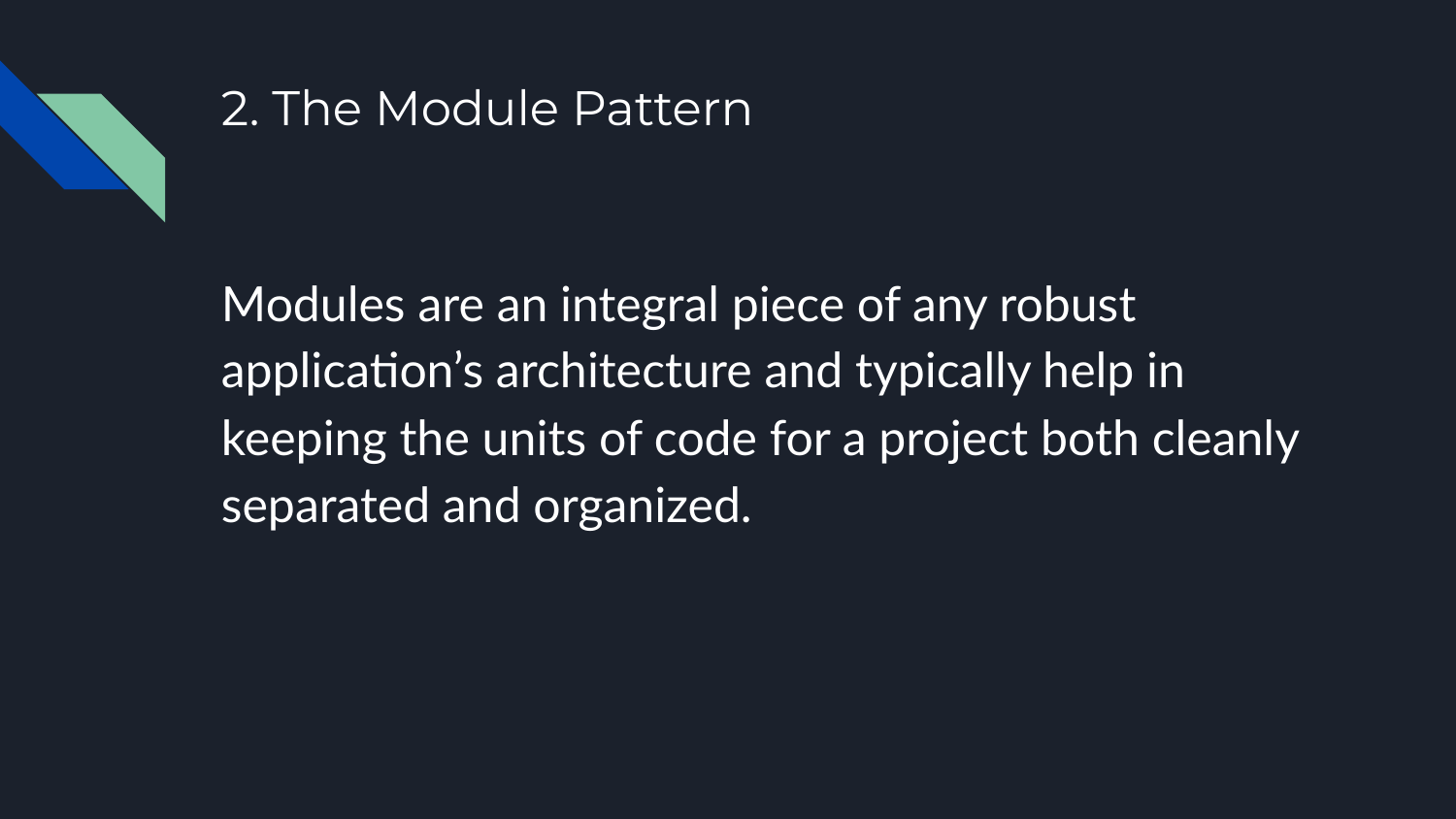

# 2. The Module Pattern

Modules are an integral piece of any robust application’s architecture and typically help in keeping the units of code for a project both cleanly separated and organized.